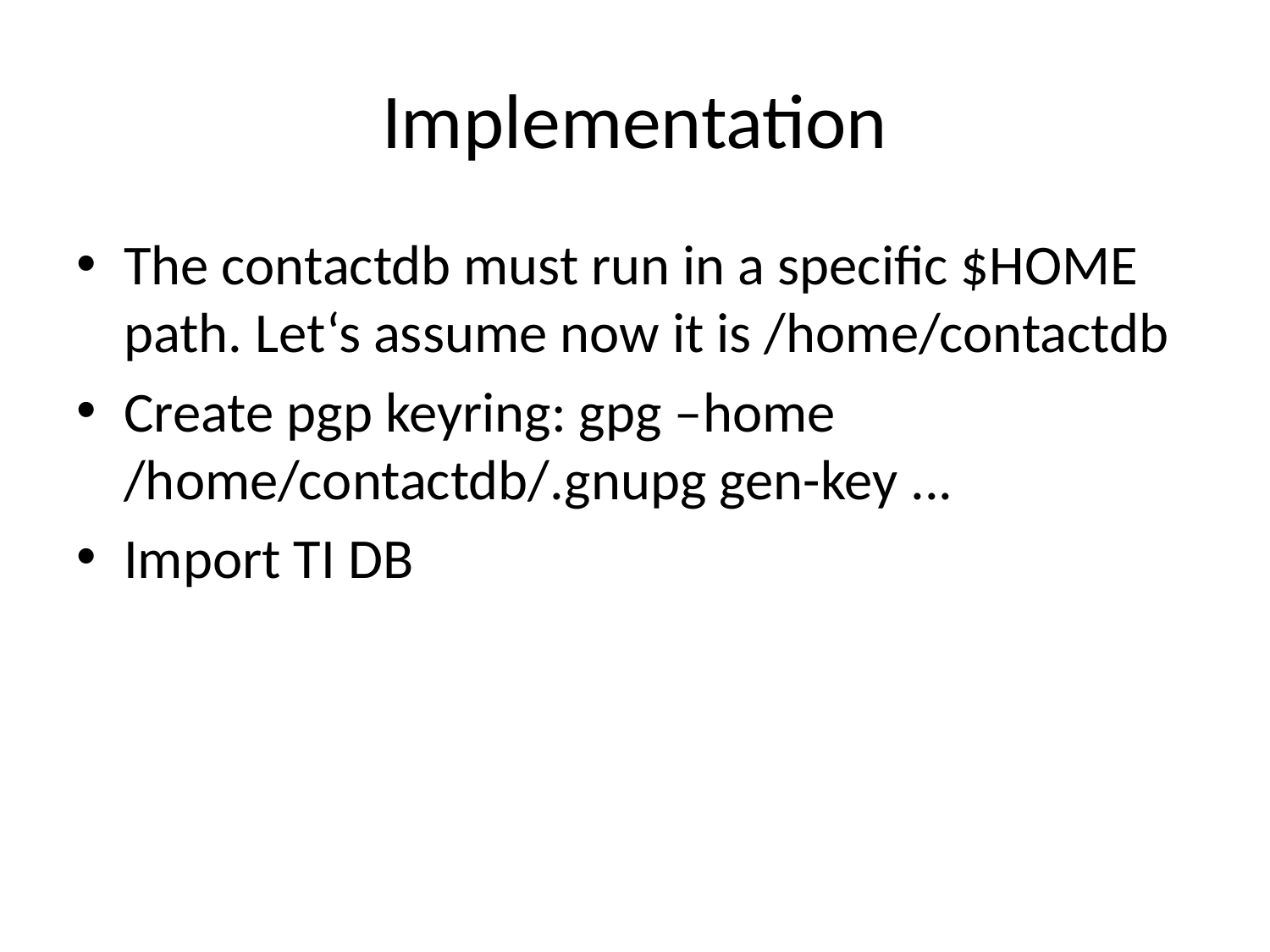

# Implementation
The contactdb must run in a specific $HOME path. Let‘s assume now it is /home/contactdb
Create pgp keyring: gpg –home /home/contactdb/.gnupg gen-key ...
Import TI DB